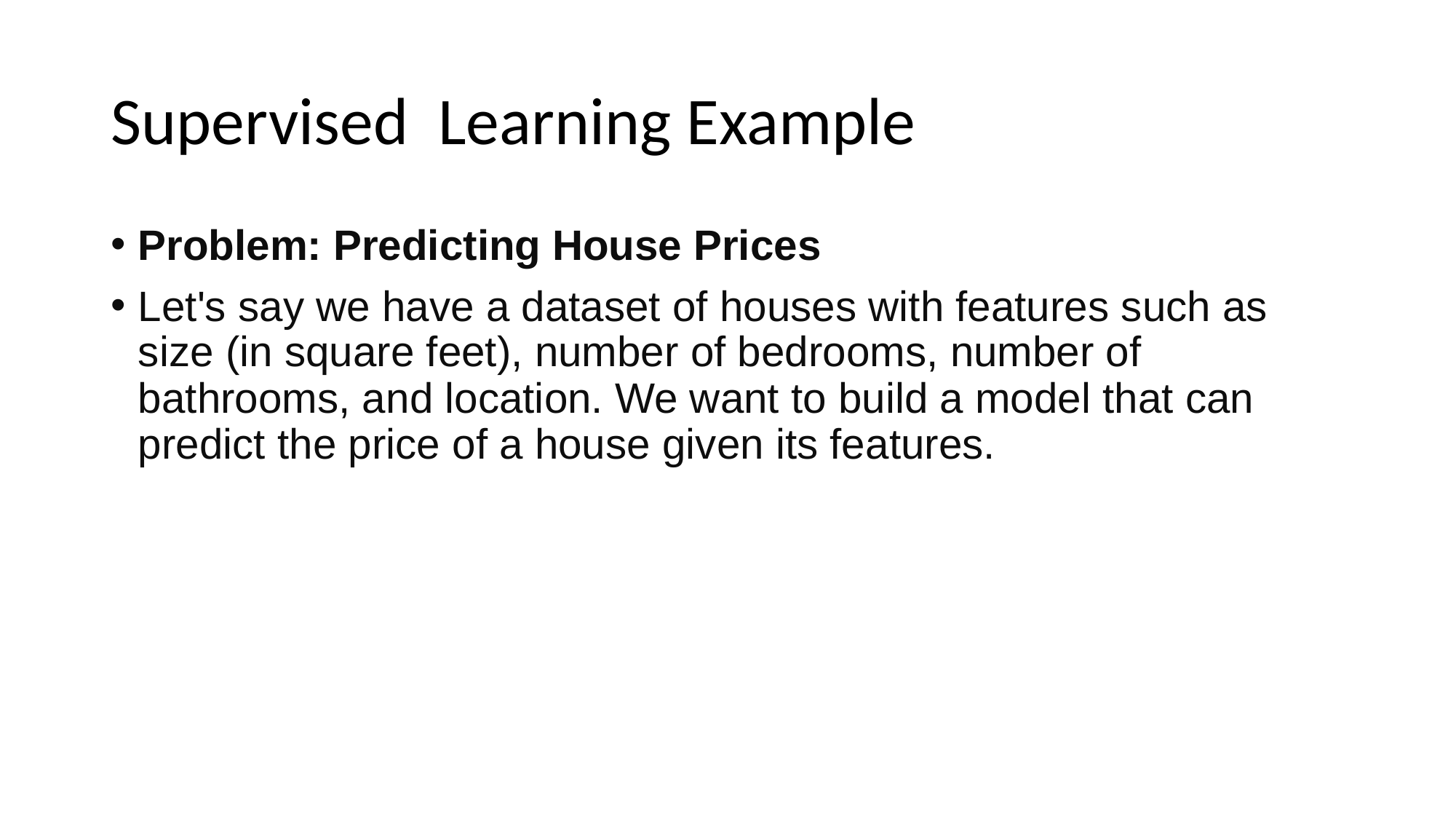

# Supervised  Learning Example
Problem: Predicting House Prices
Let's say we have a dataset of houses with features such as size (in square feet), number of bedrooms, number of bathrooms, and location. We want to build a model that can predict the price of a house given its features.